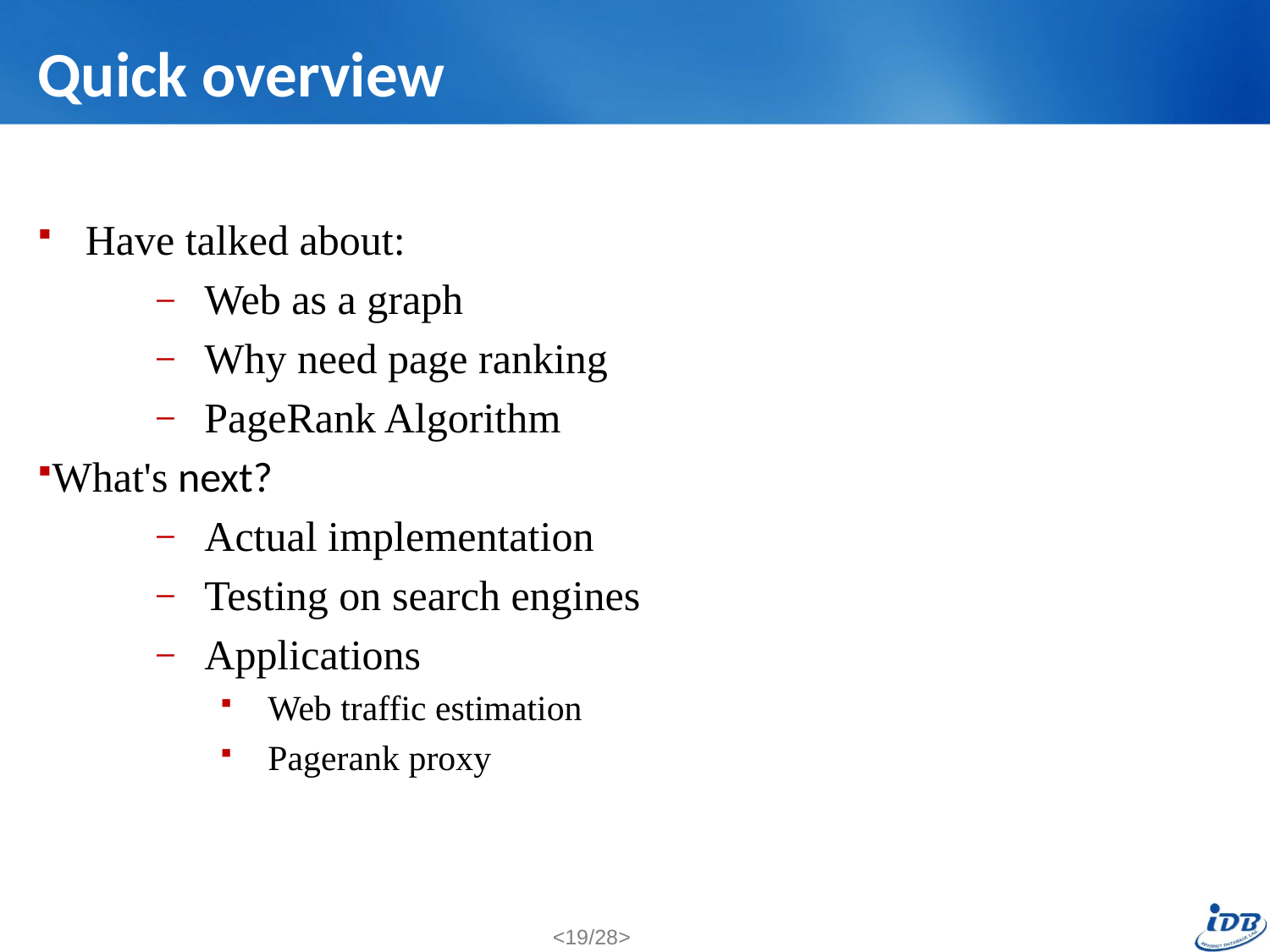

# Quick overview

Have talked about:
Web as a graph
Why need page ranking
PageRank Algorithm
What's next?
Actual implementation
Testing on search engines
Applications
Web traffic estimation
Pagerank proxy